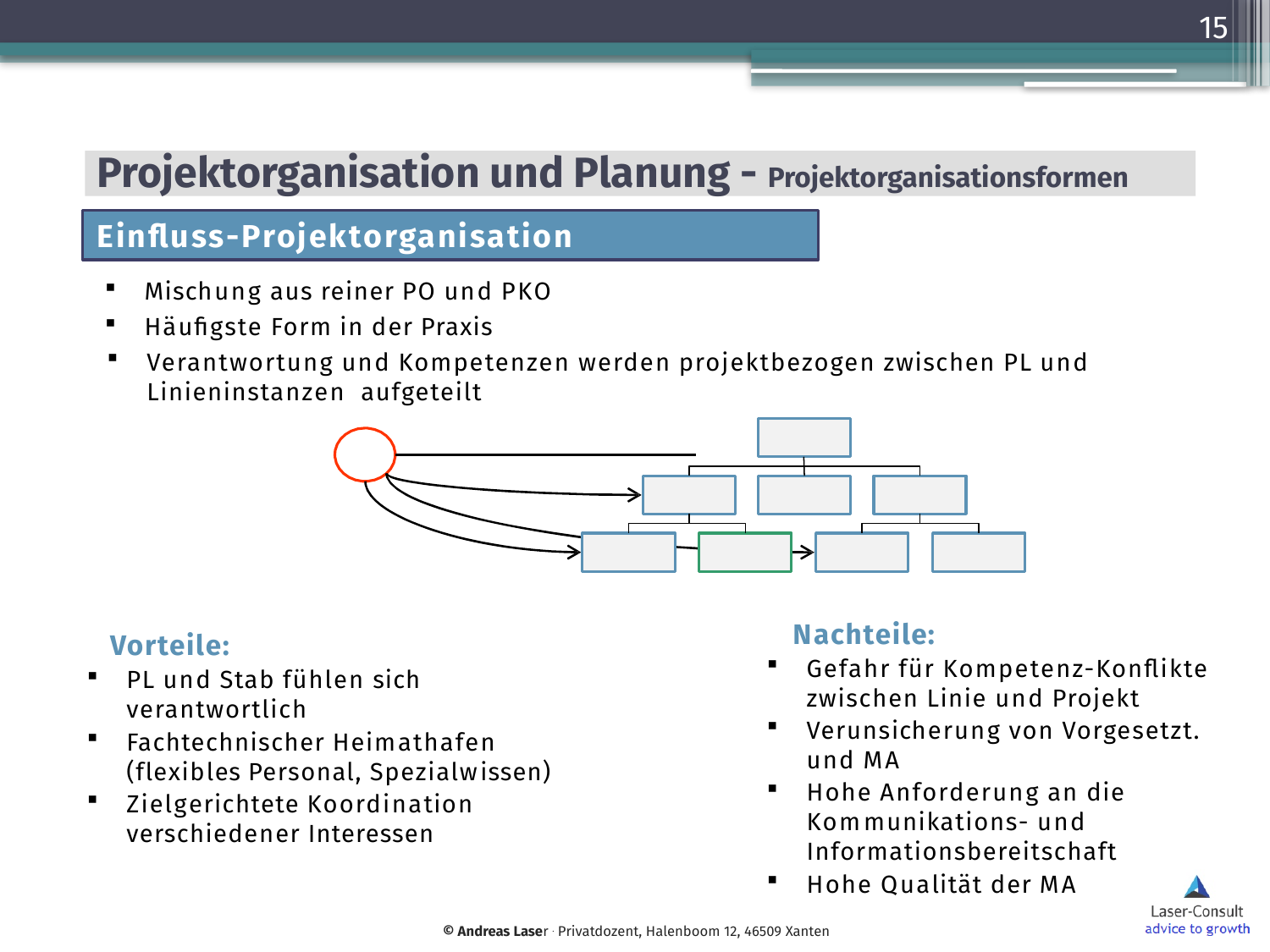

15
# Projektorganisation und Planung - Projektorganisationsformen

Einfluss-Projektorganisation

Mischung aus reiner PO und PKO
Häufigste Form in der Praxis
Verantwortung und Kompetenzen werden projektbezogen zwischen PL und Linieninstanzen  aufgeteilt

   Nachteile:
Gefahr für Kompetenz-Konflikte zwischen Linie und Projekt
Verunsicherung von Vorgesetzt. und MA
Hohe Anforderung an die Kommunikations- und Informationsbereitschaft
Hohe Qualität der MA
   Vorteile:
PL und Stab fühlen sich verantwortlich
Fachtechnischer Heimathafen (flexibles Personal, Spezialwissen)
Zielgerichtete Koordination verschiedener Interessen